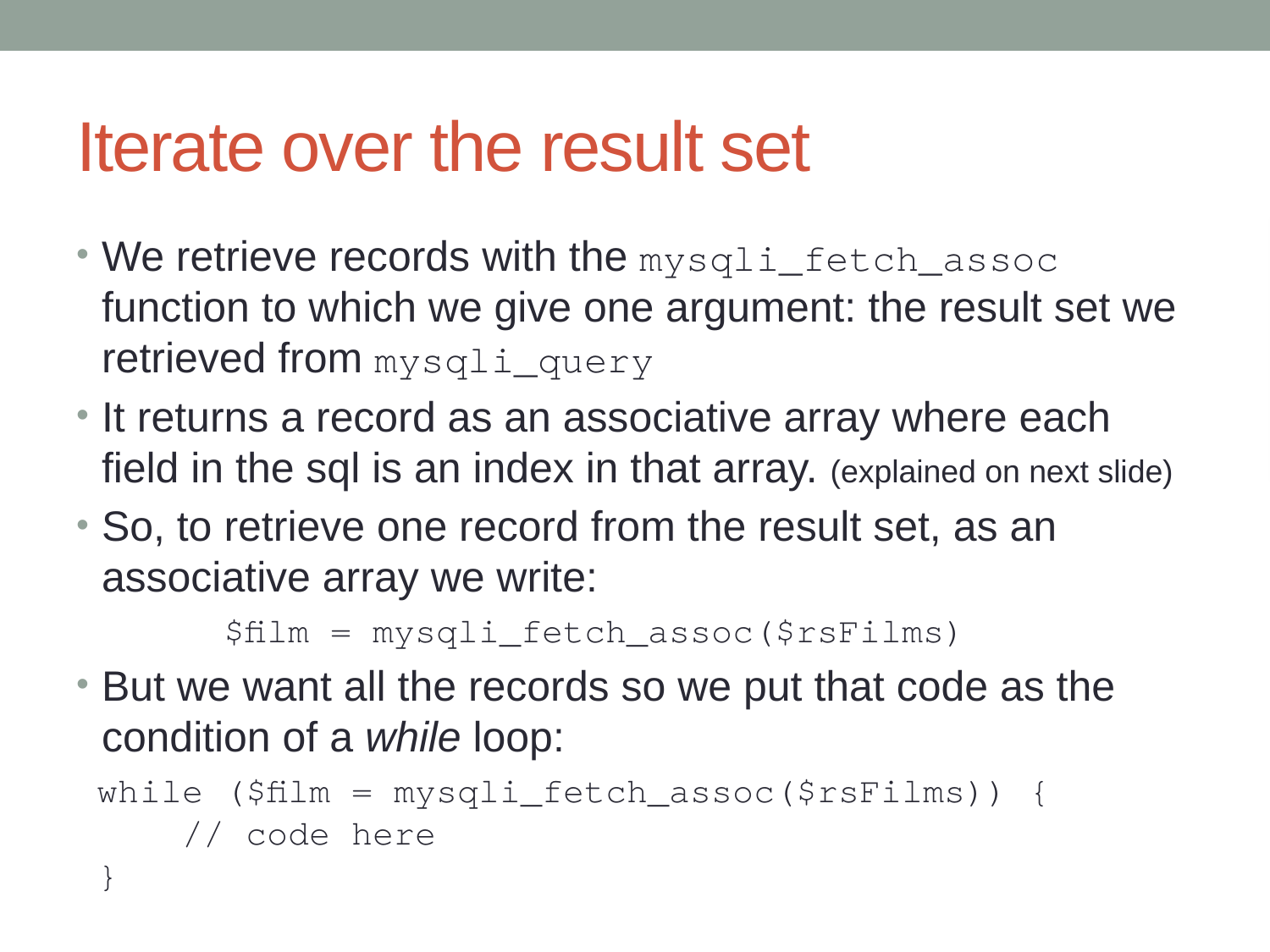

# Iterate over the result set
Connect to the server
Construct an SQL query
Execute the query and store the result set
Iterate over that result set:-
Extract each record
Display it

We retrieve records with the mysqli_fetch_assoc function to which we give one argument: the result set we retrieved from mysqli_query
It returns a record as an associative array where each field in the sql is an index in that array. (explained on next slide)
So, to retrieve one record from the result set, as an associative array we write:
       $film = mysqli_fetch_assoc($rsFilms)
But we want all the records so we put that code as the condition of a while loop:
 while ($film = mysqli_fetch_assoc($rsFilms)) {
     // code here
 }